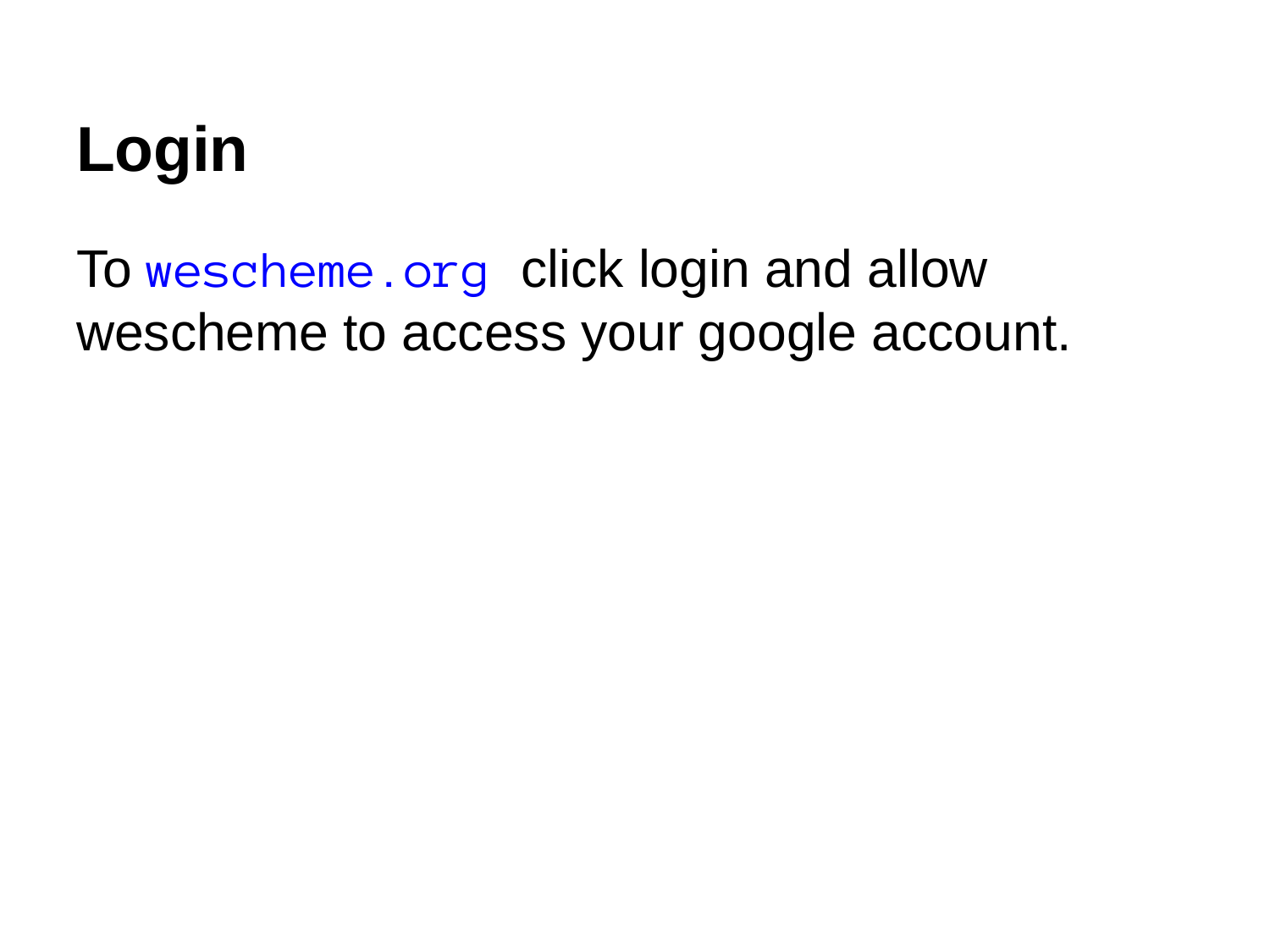

# Login
To wescheme.org click login and allow wescheme to access your google account.